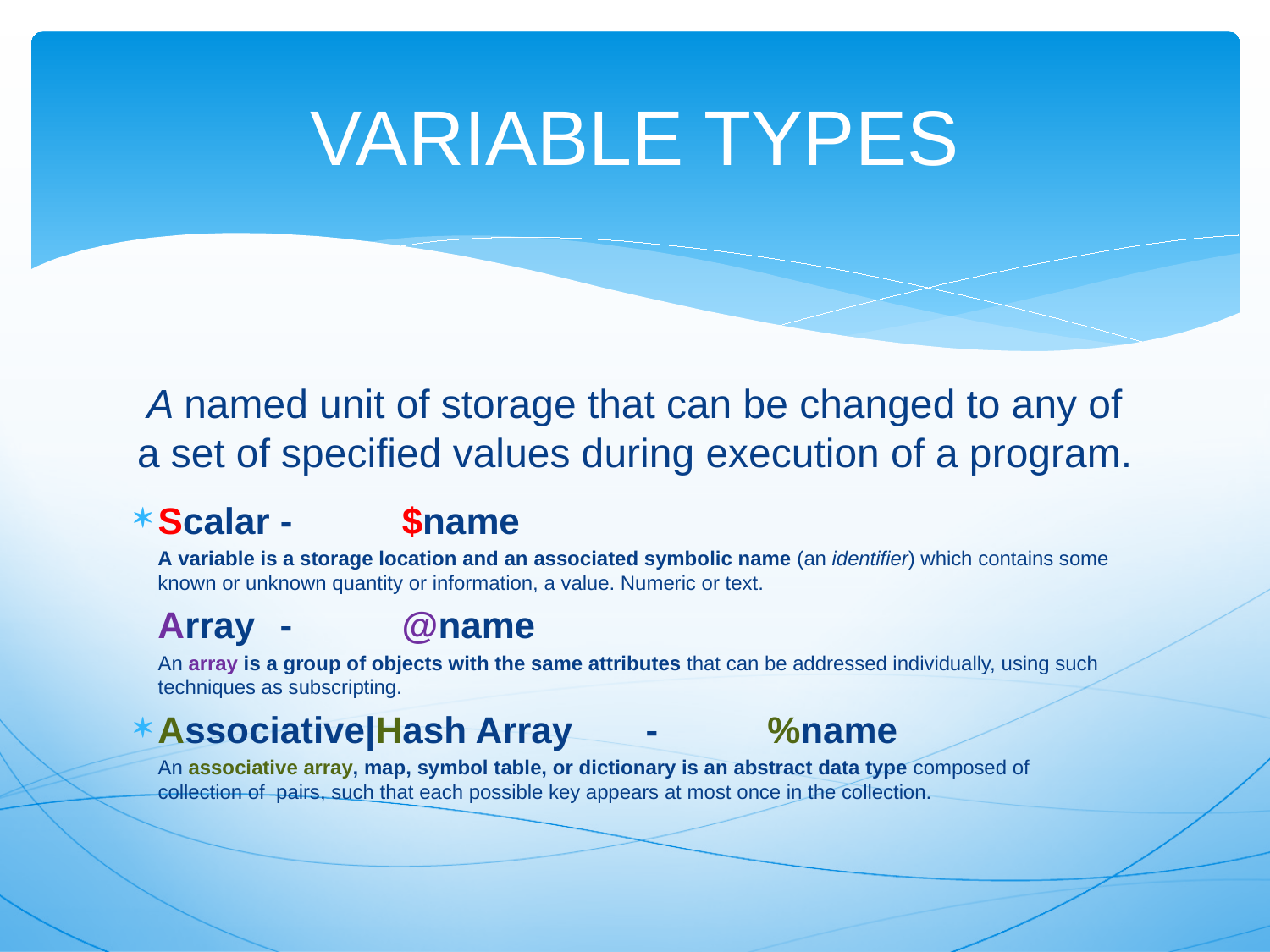

# VARIABLE TYPES
A named unit of storage that can be changed to any of a set of specified values during execution of a program.

Scalar		-	$name
A variable is a storage location and an associated symbolic name (an identifier) which contains some known or unknown quantity or information, a value. Numeric or text.
Array		-	@name
An array is a group of objects with the same attributes that can be addressed individually, using such techniques as subscripting.
Associative|Hash Array 	-	%name
An associative array, map, symbol table, or dictionary is an abstract data type composed of collection of  pairs, such that each possible key appears at most once in the collection.